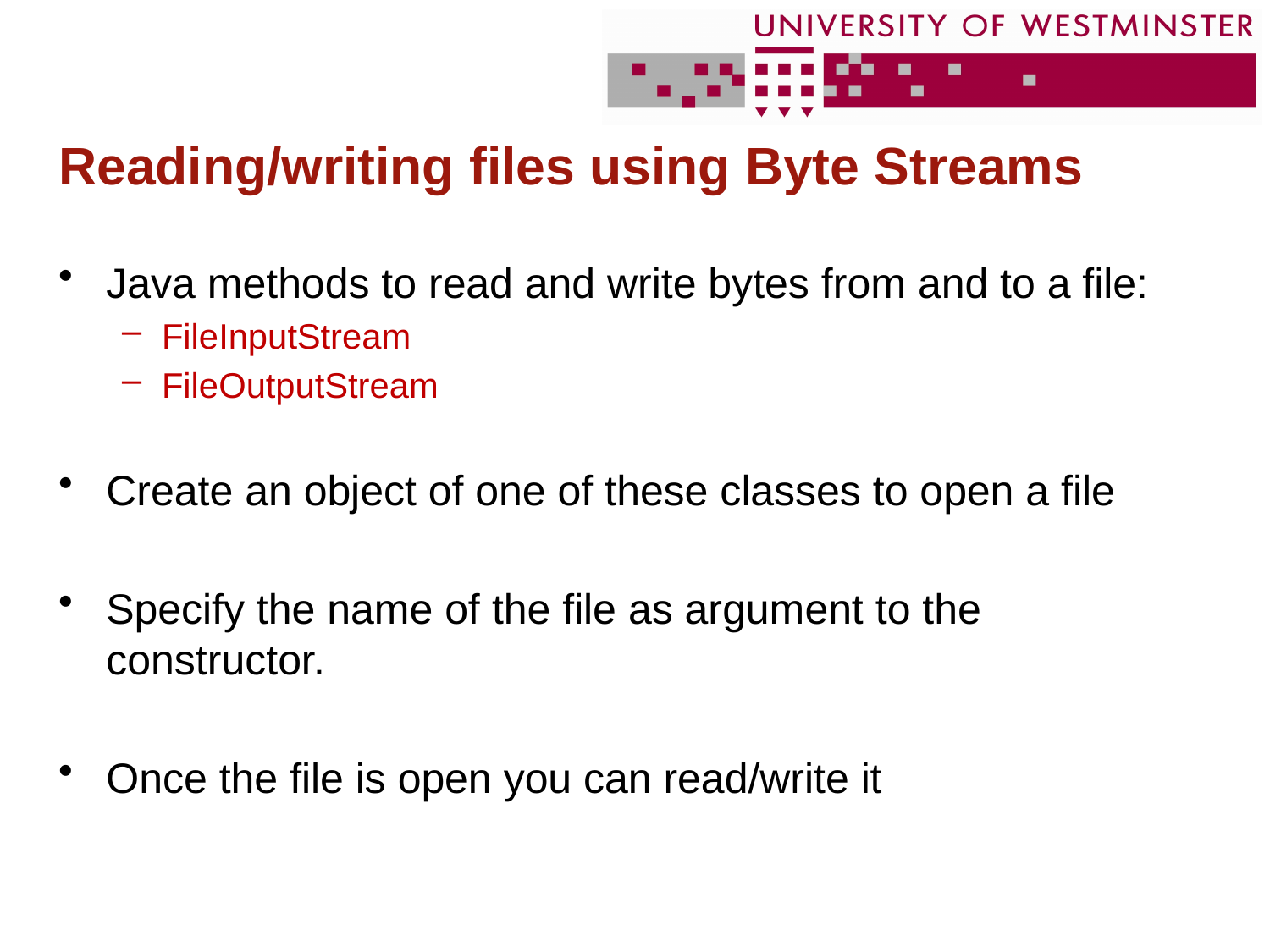

# Reading/writing files using Byte Streams
Java methods to read and write bytes from and to a file:
FileInputStream
FileOutputStream

Create an object of one of these classes to open a file

Specify the name of the file as argument to the constructor.

Once the file is open you can read/write it